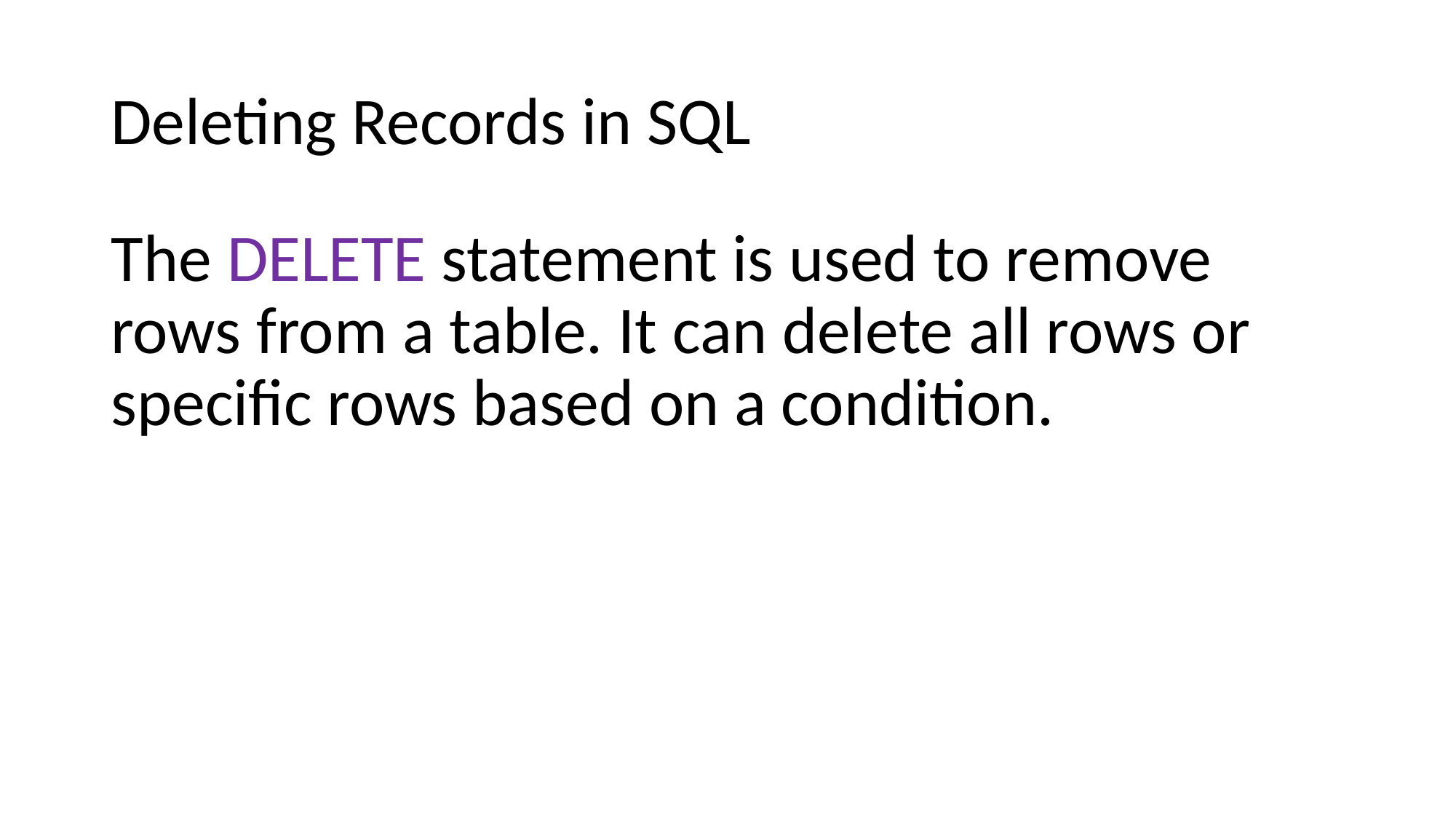

# Deleting Records in SQL
The DELETE statement is used to remove rows from a table. It can delete all rows or specific rows based on a condition.